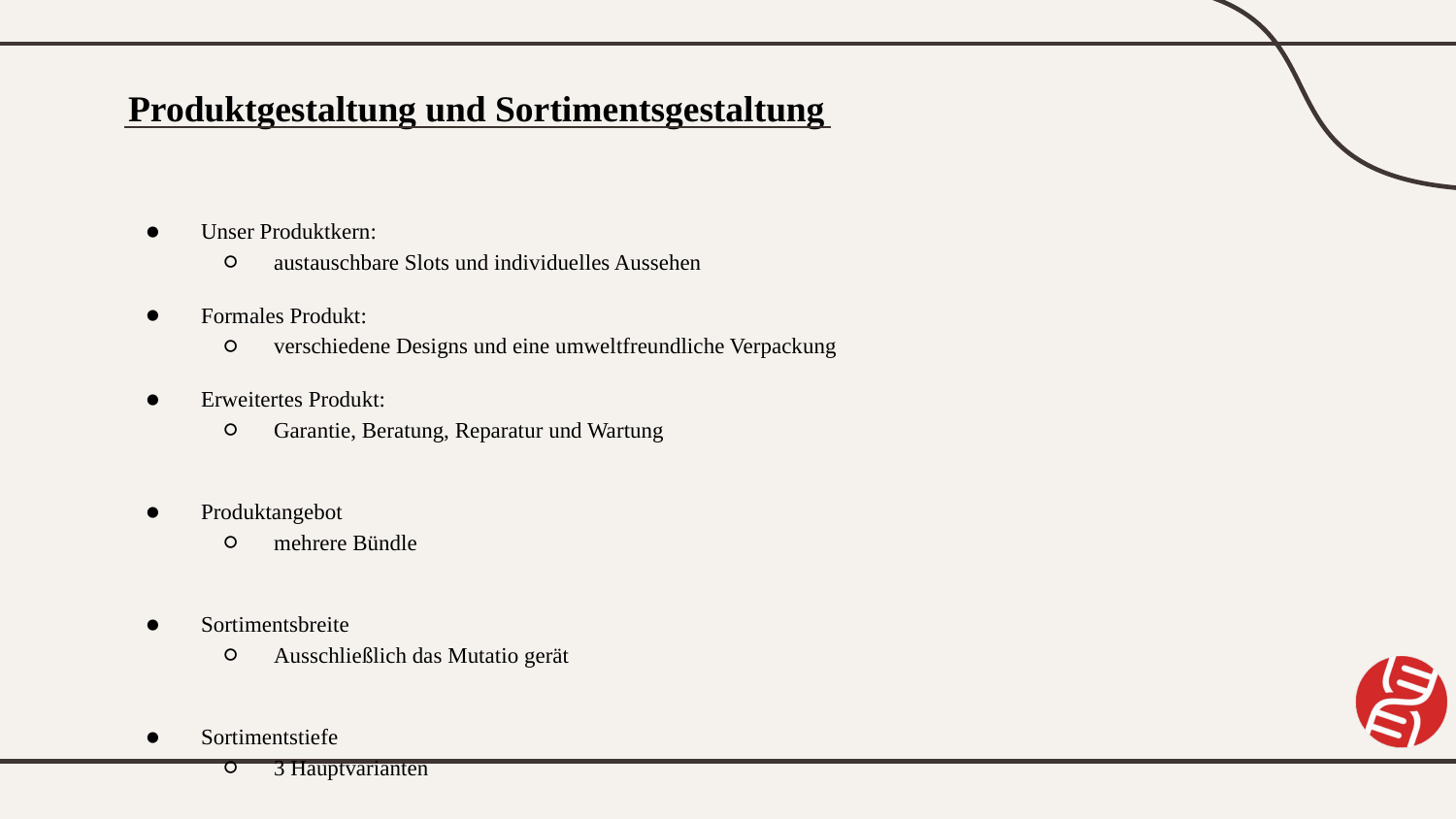

# Produktgestaltung und Sortimentsgestaltung
Unser Produktkern:
austauschbare Slots und individuelles Aussehen

Formales Produkt:
verschiedene Designs und eine umweltfreundliche Verpackung

Erweitertes Produkt:
Garantie, Beratung, Reparatur und Wartung

Produktangebot
mehrere Bündle

Sortimentsbreite
Ausschließlich das Mutatio gerät

Sortimentstiefe
3 Hauptvarianten